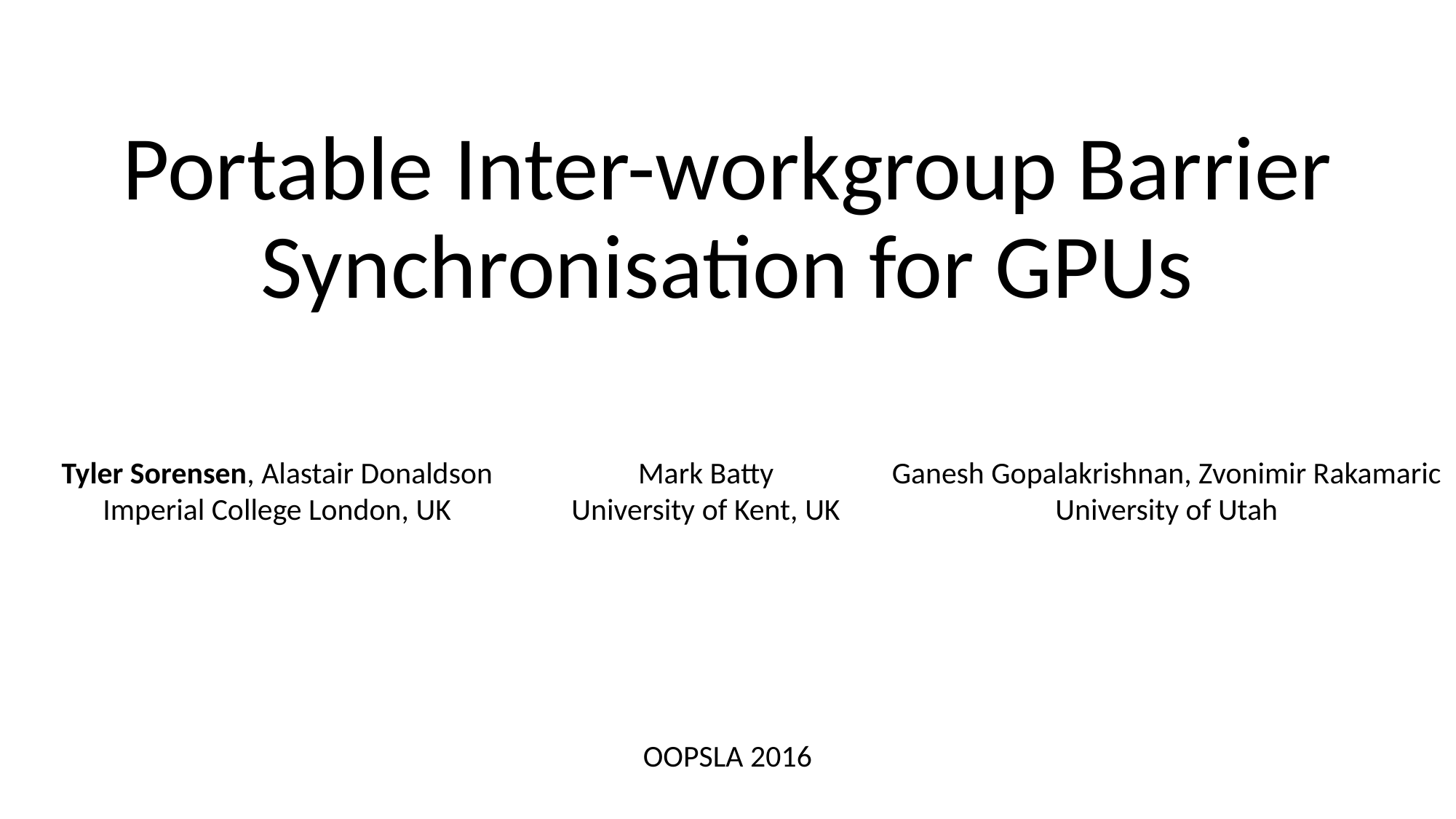

# Portable Inter-workgroup Barrier Synchronisation for GPUs
Tyler Sorensen, Alastair Donaldson
Imperial College London, UK
Mark Batty
University of Kent, UK
Ganesh Gopalakrishnan, Zvonimir Rakamaric
University of Utah
OOPSLA 2016